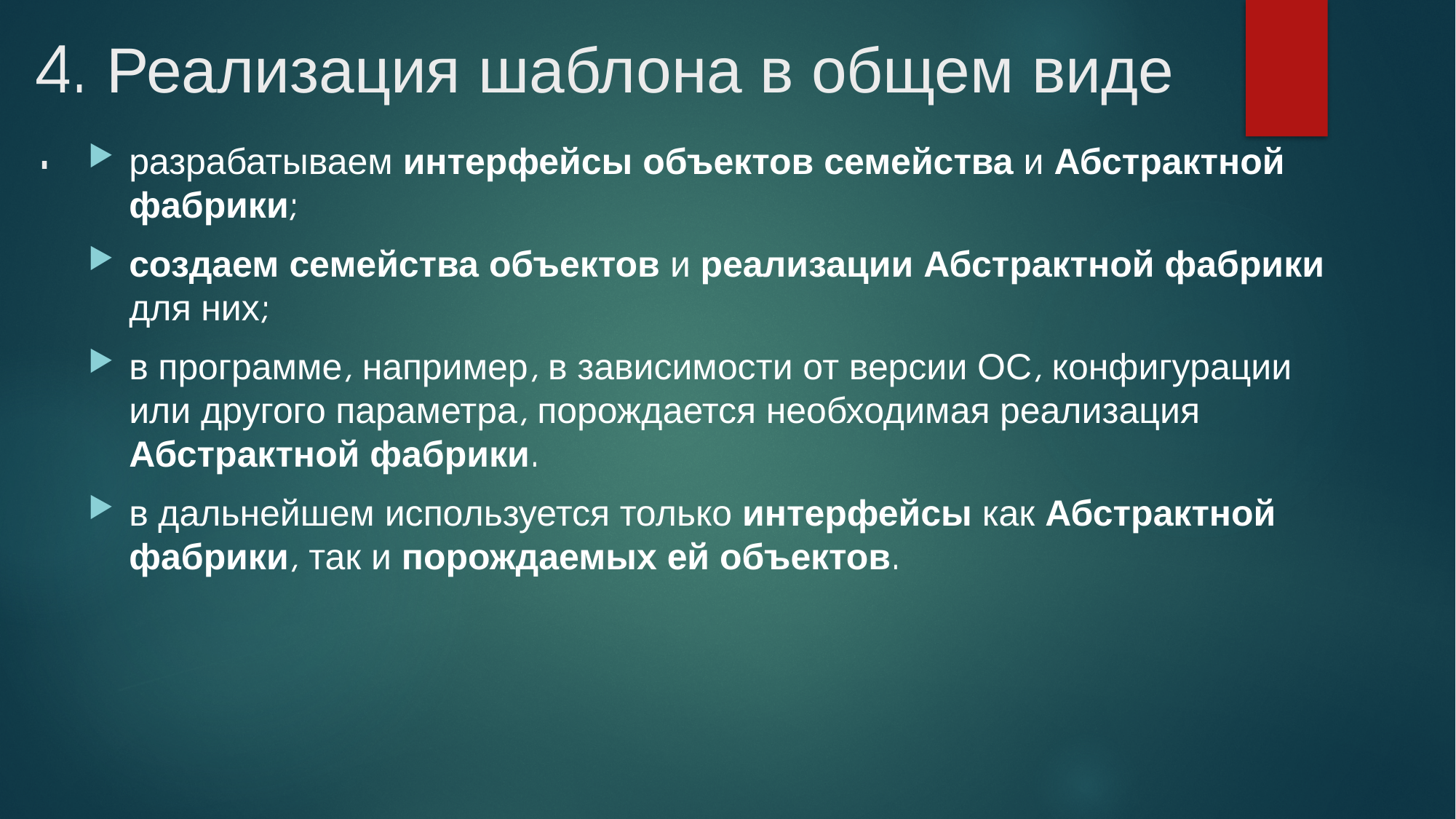

# 4. Реализация шаблона в общем виде .
разрабатываем интерфейсы объектов семейства и Абстрактной фабрики;
создаем семейства объектов и реализации Абстрактной фабрики для них;
в программе, например, в зависимости от версии ОС, конфигурации или другого параметра, порождается необходимая реализация Абстрактной фабрики.
в дальнейшем используется только интерфейсы как Абстрактной фабрики, так и порождаемых ей объектов.